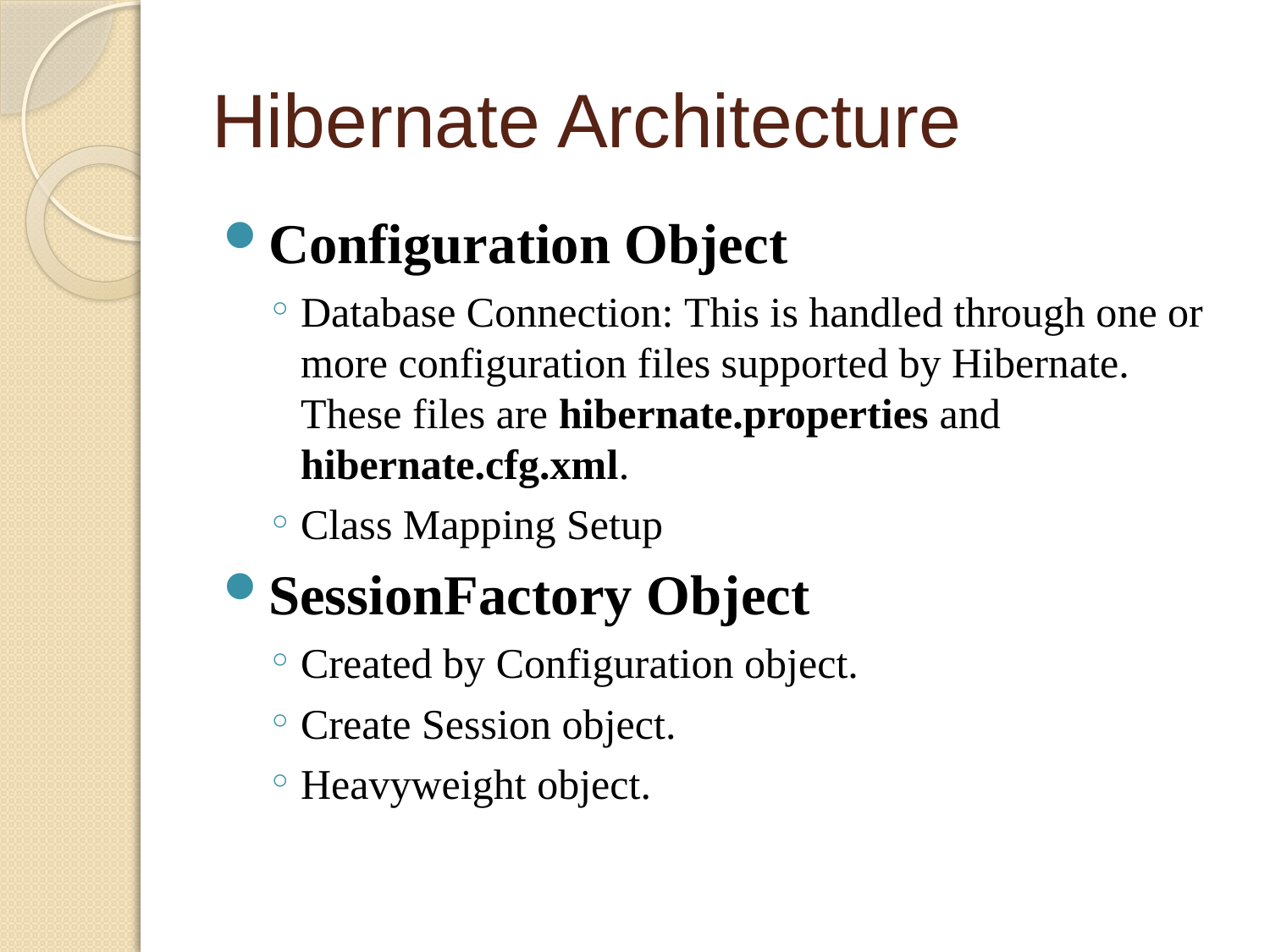

# Hibernate Architecture
Configuration Object
Database Connection: This is handled through one or more configuration files supported by Hibernate. These files are hibernate.properties and hibernate.cfg.xml.
Class Mapping Setup
SessionFactory Object
Created by Configuration object.
Create Session object.
Heavyweight object.